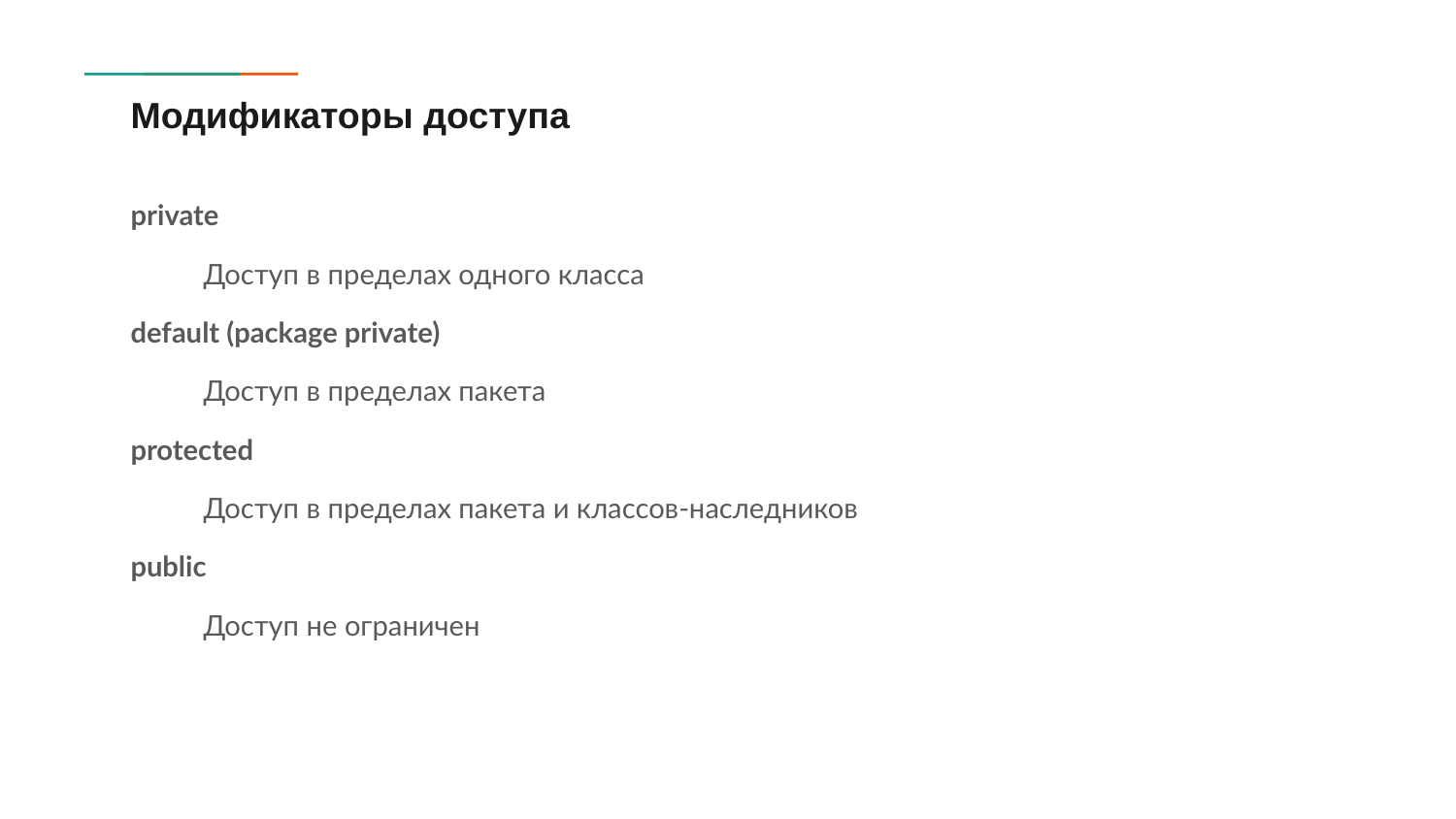

# Модификаторы доступа
private
Доступ в пределах одного класса
default (package private)
Доступ в пределах пакета
protected
Доступ в пределах пакета и классов-наследников
public
Доступ не ограничен